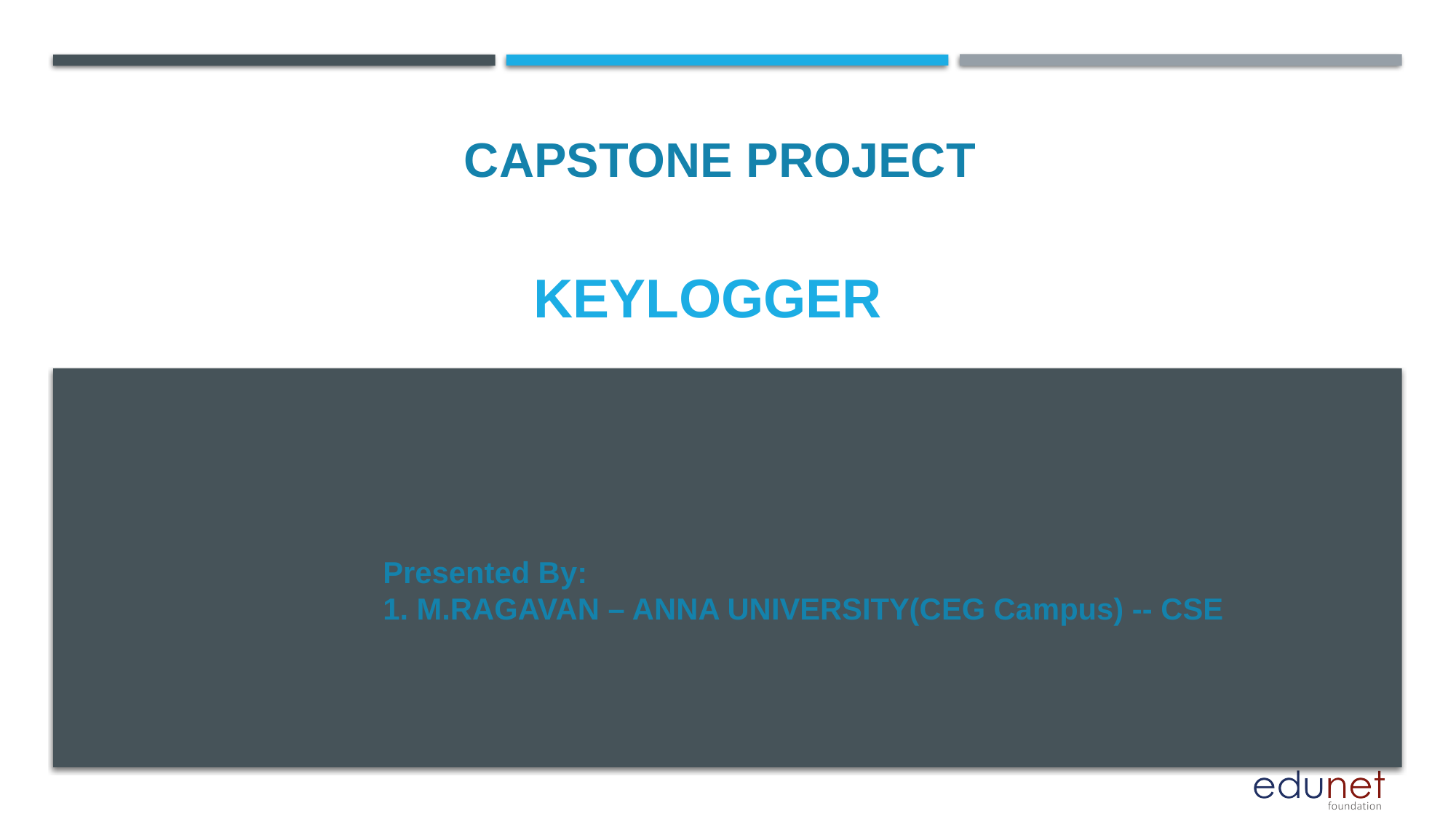

CAPSTONE PROJECT
# KEYLOGGER
Presented By:
1. M.RAGAVAN – ANNA UNIVERSITY(CEG Campus) -- CSE